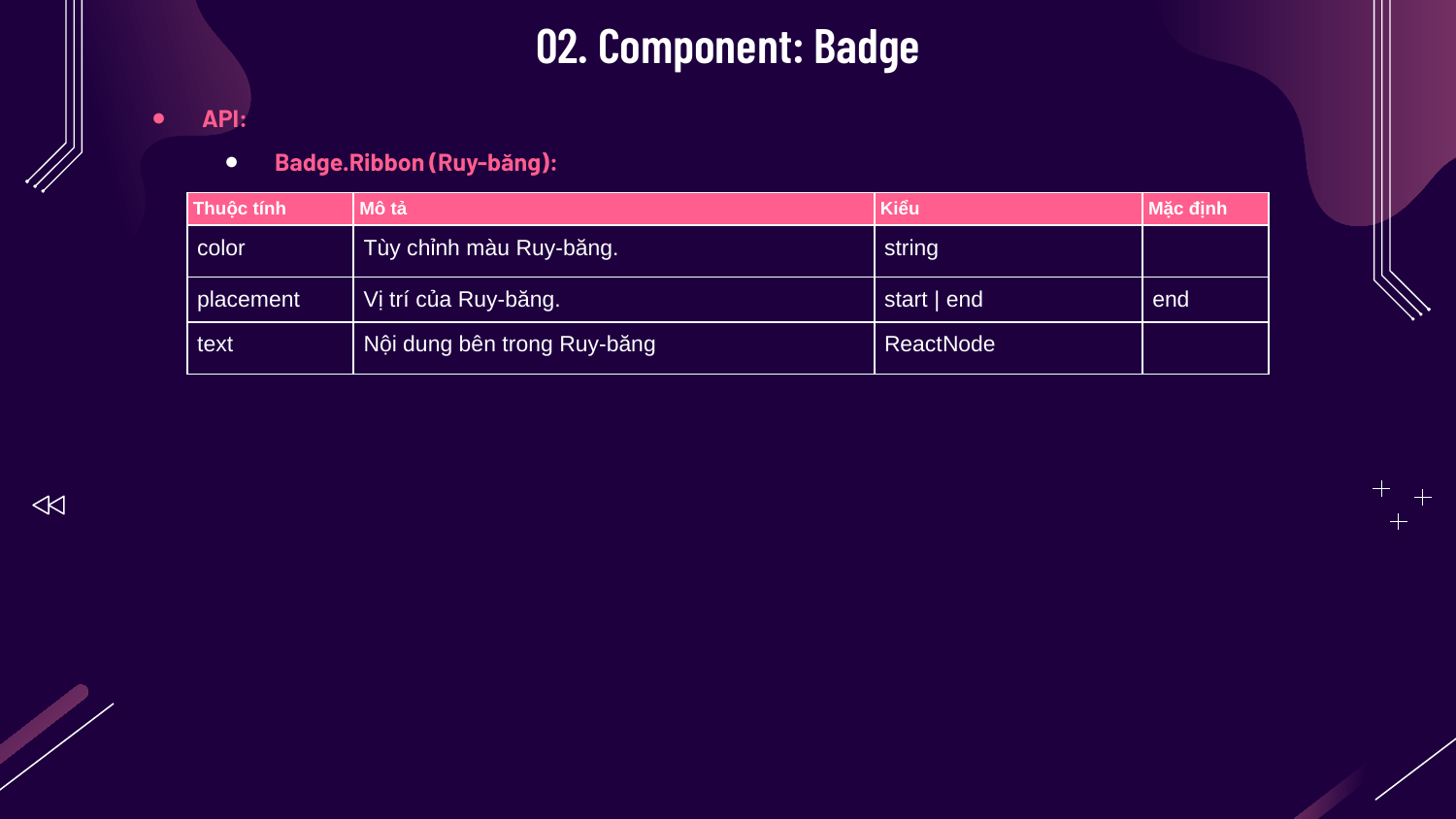

# 02. Component: Badge
API:
Badge.Ribbon (Ruy-băng):
| Thuộc tính | Mô tả | Kiểu | Mặc định |
| --- | --- | --- | --- |
| color | Tùy chỉnh màu Ruy-băng. | string |  |
| placement | Vị trí của Ruy-băng. | start | end | end |
| text | Nội dung bên trong Ruy-băng | ReactNode |  |